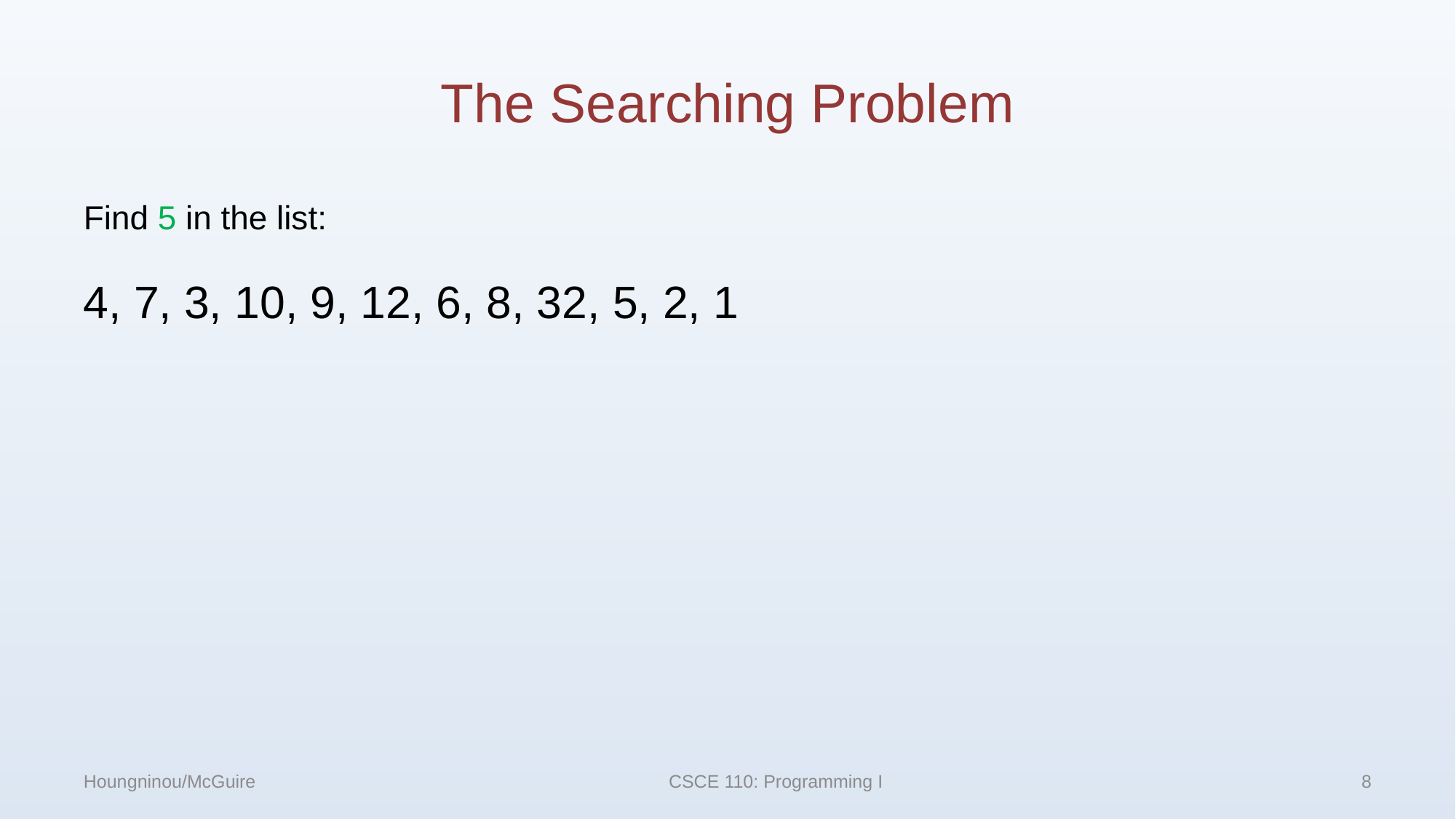

# The Searching Problem
Find 5 in the list:
4, 7, 3, 10, 9, 12, 6, 8, 32, 5, 2, 1
Houngninou/McGuire
CSCE 110: Programming I
8